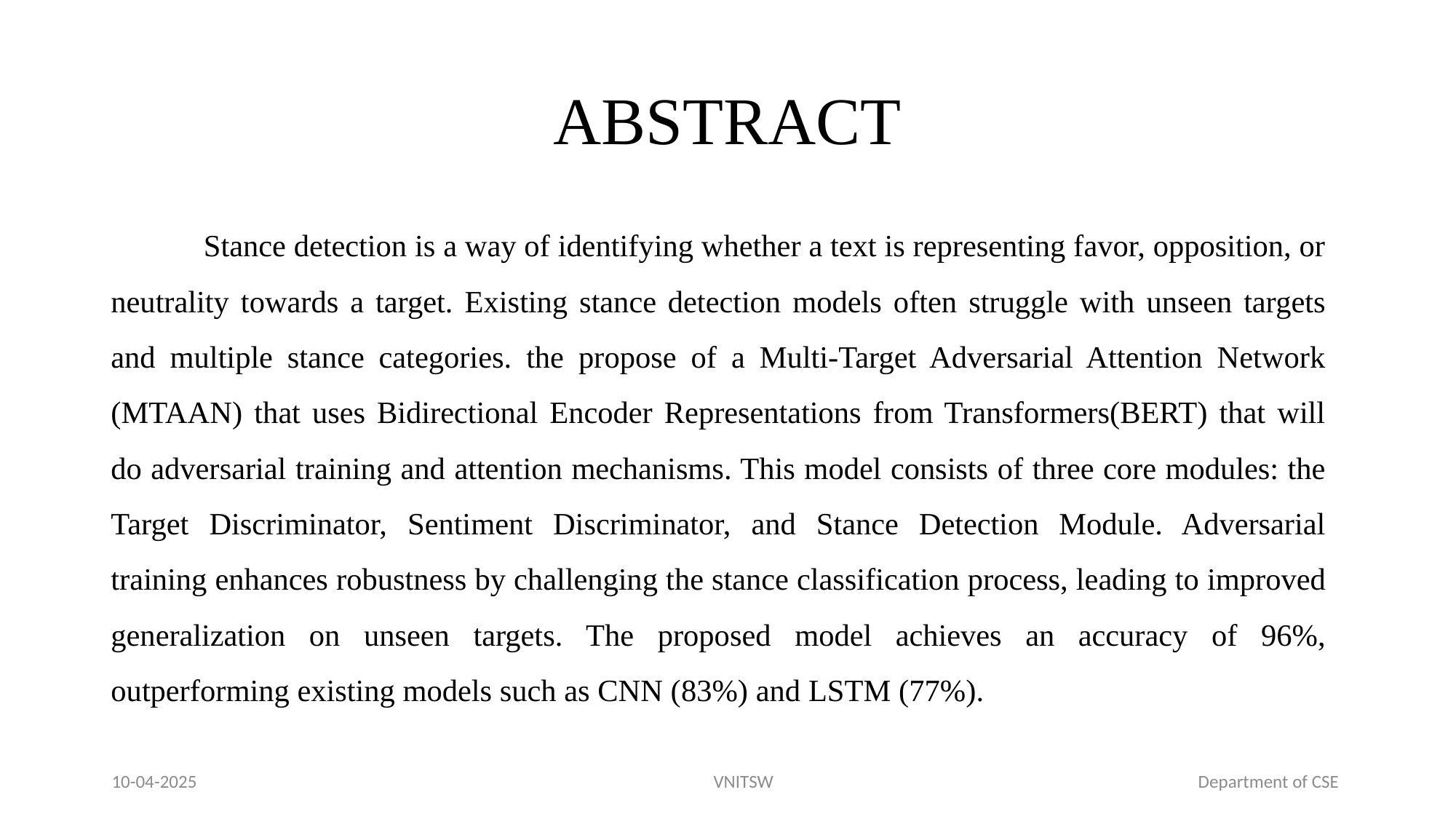

# ABSTRACT
	Stance detection is a way of identifying whether a text is representing favor, opposition, or neutrality towards a target. Existing stance detection models often struggle with unseen targets and multiple stance categories. the propose of a Multi-Target Adversarial Attention Network (MTAAN) that uses Bidirectional Encoder Representations from Transformers(BERT) that will do adversarial training and attention mechanisms. This model consists of three core modules: the Target Discriminator, Sentiment Discriminator, and Stance Detection Module. Adversarial training enhances robustness by challenging the stance classification process, leading to improved generalization on unseen targets. The proposed model achieves an accuracy of 96%, outperforming existing models such as CNN (83%) and LSTM (77%).
10-04-2025                                                                                                                            VNITSW                                                                                                      Department of CSE